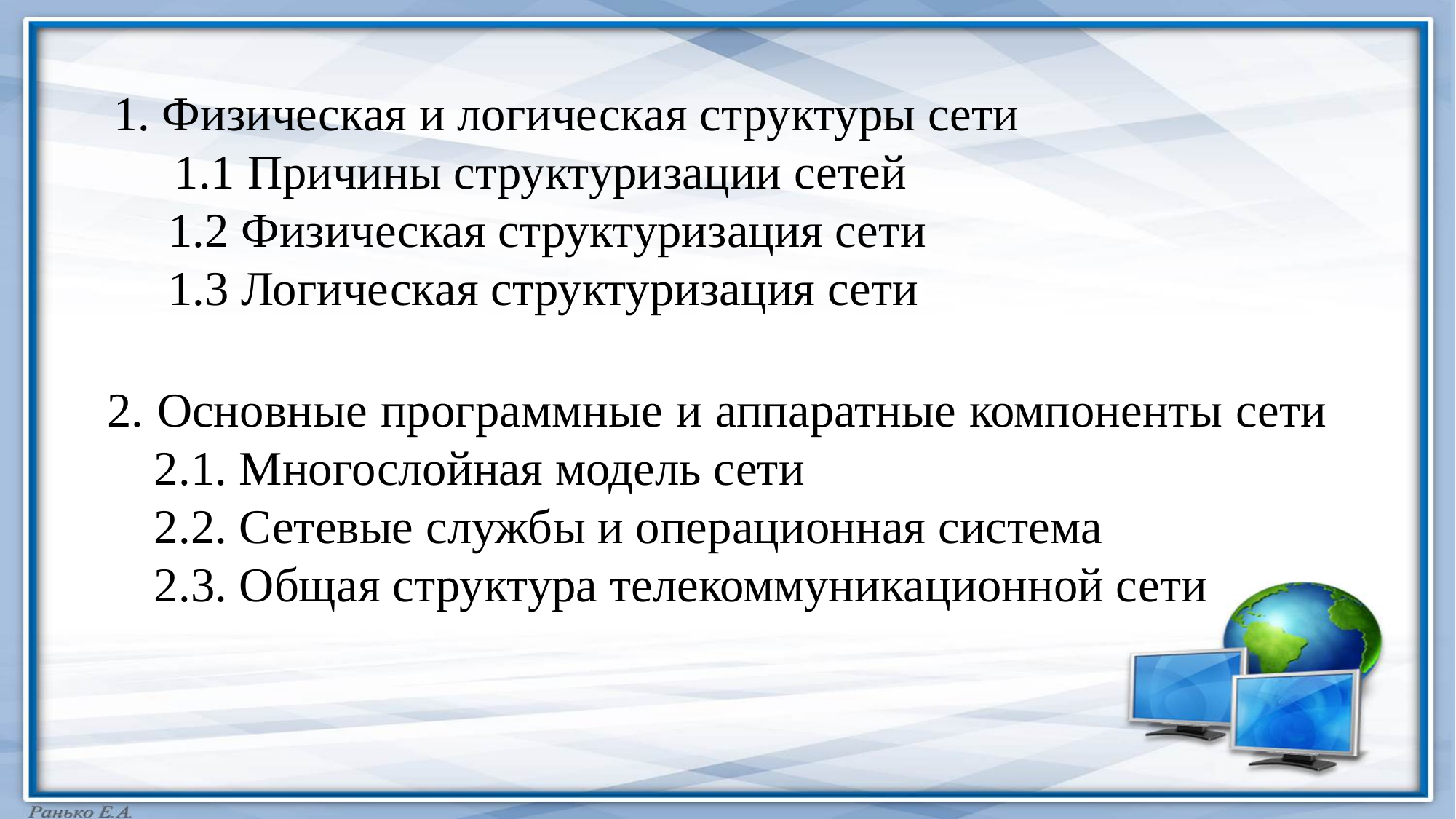

1. Физическая и логическая структуры сети
     1.1 Причины структуризации сетей
1.2 Физическая структуризация сети
1.3 Логическая структуризация сети
2. Основные программные и аппаратные компоненты сети
2.1. Многослойная модель сети
2.2. Сетевые службы и операционная система
2.3. Общая структура телекоммуникационной сети